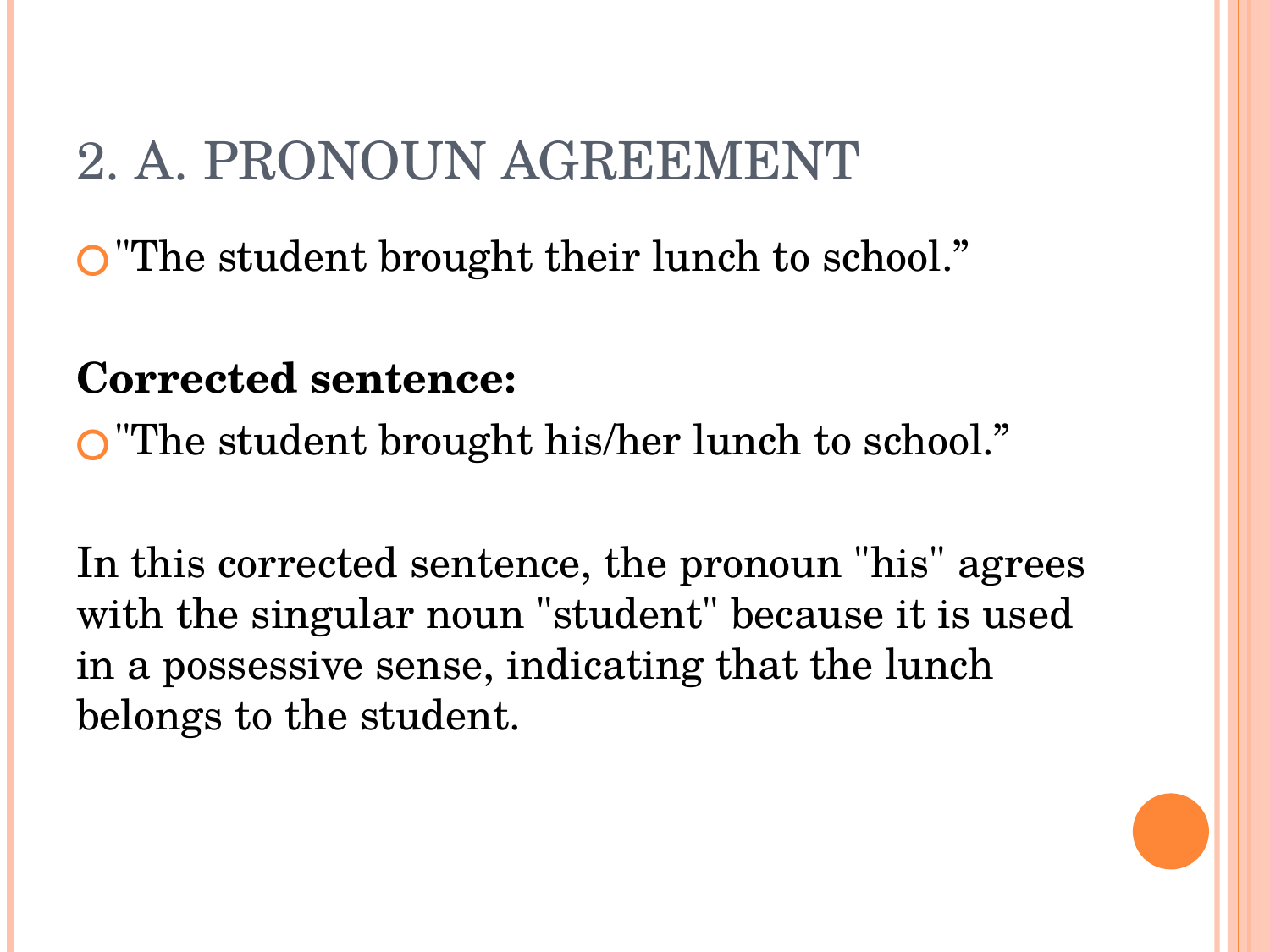

# 2. A. Pronoun agreement
"The student brought their lunch to school.”

Corrected sentence:
"The student brought his/her lunch to school.”

In this corrected sentence, the pronoun "his" agrees with the singular noun "student" because it is used in a possessive sense, indicating that the lunch belongs to the student.